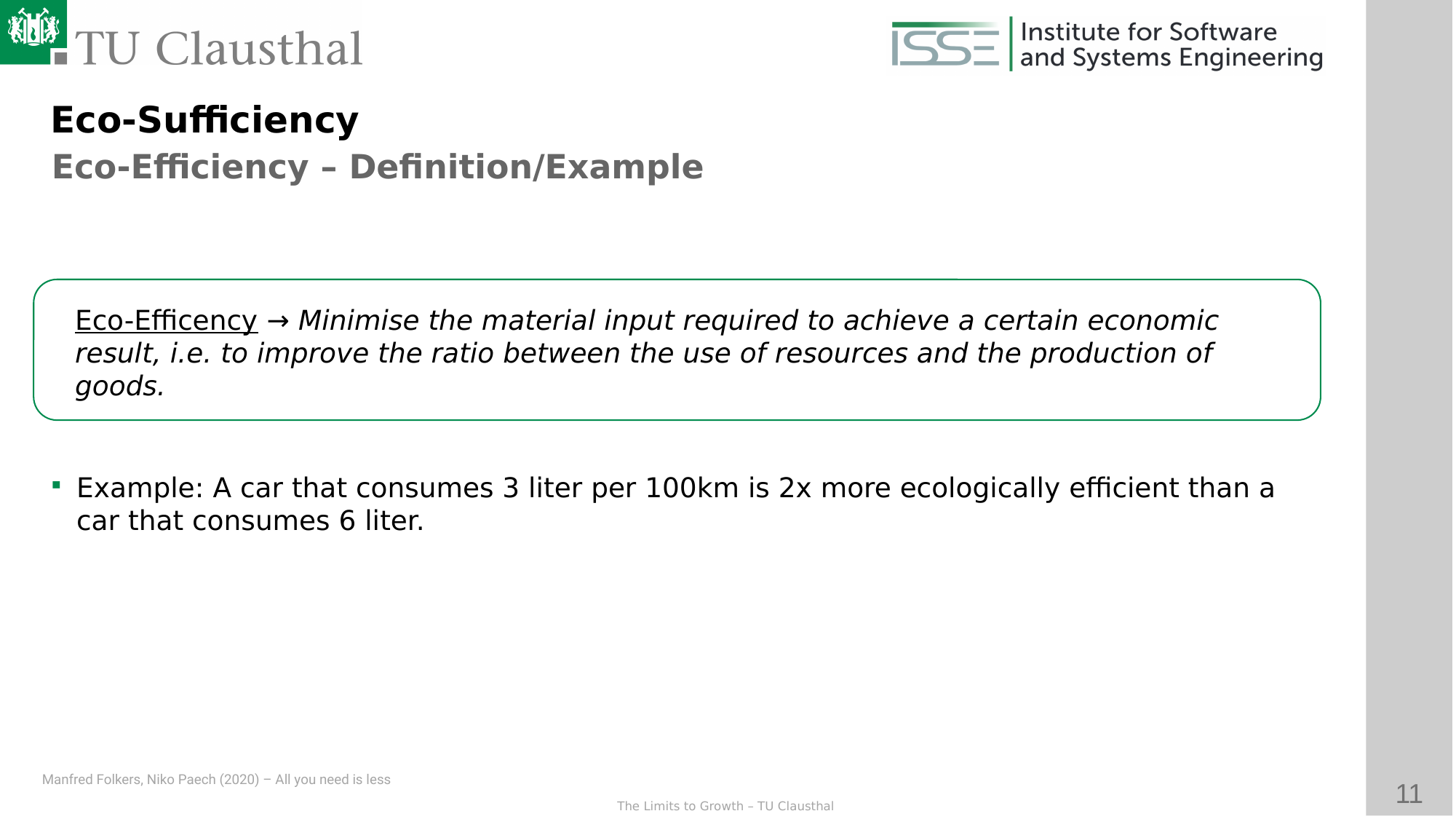

Eco-Sufficiency
Eco-Efficiency – Definition/Example

Example: A car that consumes 3 liter per 100km is 2x more ecologically efficient than a car that consumes 6 liter.

Eco-Efficency → Minimise the material input required to achieve a certain economic result, i.e. to improve the ratio between the use of resources and the production of goods.

Manfred Folkers, Niko Paech (2020) – All you need is less